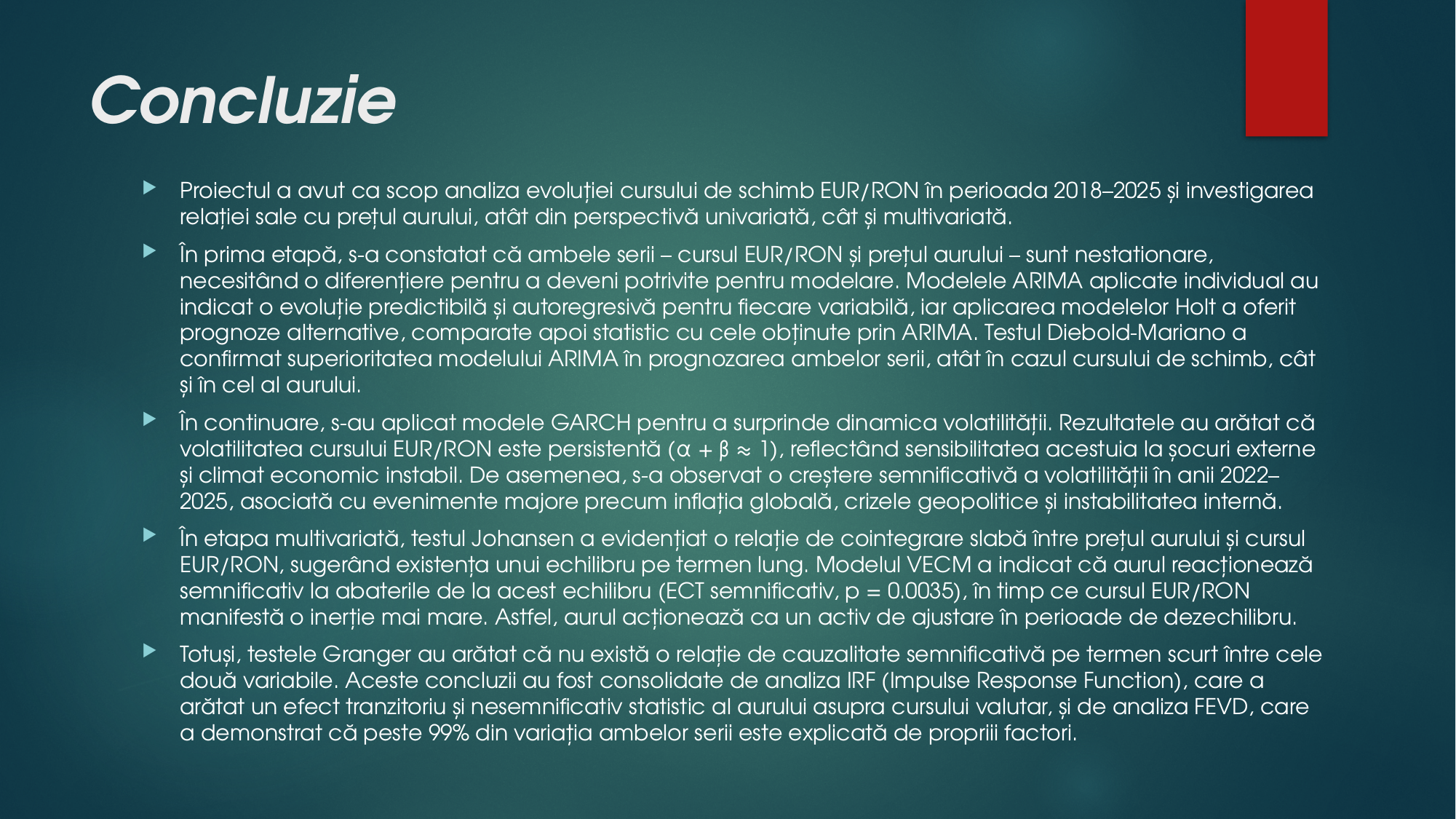

# Concluzie
Proiectul a avut ca scop analiza evoluției cursului de schimb EUR/RON în perioada 2018–2025 și investigarea relației sale cu prețul aurului, atât din perspectivă univariată, cât și multivariată.
În prima etapă, s-a constatat că ambele serii – cursul EUR/RON și prețul aurului – sunt nestationare, necesitând o diferențiere pentru a deveni potrivite pentru modelare. Modelele ARIMA aplicate individual au indicat o evoluție predictibilă și autoregresivă pentru fiecare variabilă, iar aplicarea modelelor Holt a oferit prognoze alternative, comparate apoi statistic cu cele obținute prin ARIMA. Testul Diebold-Mariano a confirmat superioritatea modelului ARIMA în prognozarea ambelor serii, atât în cazul cursului de schimb, cât și în cel al aurului.
În continuare, s-au aplicat modele GARCH pentru a surprinde dinamica volatilității. Rezultatele au arătat că volatilitatea cursului EUR/RON este persistentă (α + β ≈ 1), reflectând sensibilitatea acestuia la șocuri externe și climat economic instabil. De asemenea, s-a observat o creștere semnificativă a volatilității în anii 2022–2025, asociată cu evenimente majore precum inflația globală, crizele geopolitice și instabilitatea internă.
În etapa multivariată, testul Johansen a evidențiat o relație de cointegrare slabă între prețul aurului și cursul EUR/RON, sugerând existența unui echilibru pe termen lung. Modelul VECM a indicat că aurul reacționează semnificativ la abaterile de la acest echilibru (ECT semnificativ, p = 0.0035), în timp ce cursul EUR/RON manifestă o inerție mai mare. Astfel, aurul acționează ca un activ de ajustare în perioade de dezechilibru.
Totuși, testele Granger au arătat că nu există o relație de cauzalitate semnificativă pe termen scurt între cele două variabile. Aceste concluzii au fost consolidate de analiza IRF (Impulse Response Function), care a arătat un efect tranzitoriu și nesemnificativ statistic al aurului asupra cursului valutar, și de analiza FEVD, care a demonstrat că peste 99% din variația ambelor serii este explicată de propriii factori.